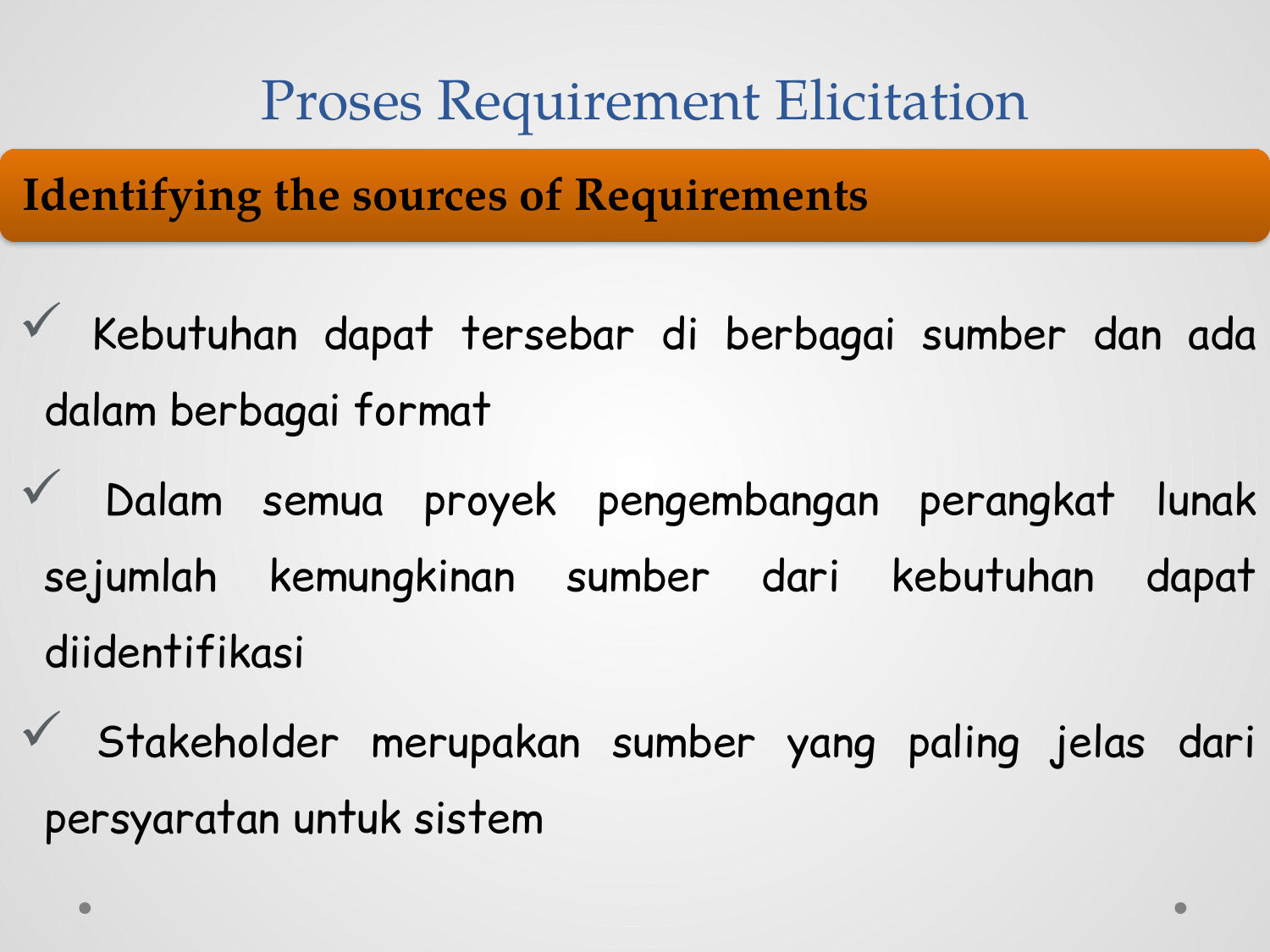

# Proses Requirement Elicitation
Identifying the sources of Requirements
 Kebutuhan dapat tersebar di berbagai sumber dan ada dalam berbagai format
 Dalam semua proyek pengembangan perangkat lunak sejumlah kemungkinan sumber dari kebutuhan dapat diidentifikasi
 Stakeholder merupakan sumber yang paling jelas dari persyaratan untuk sistem